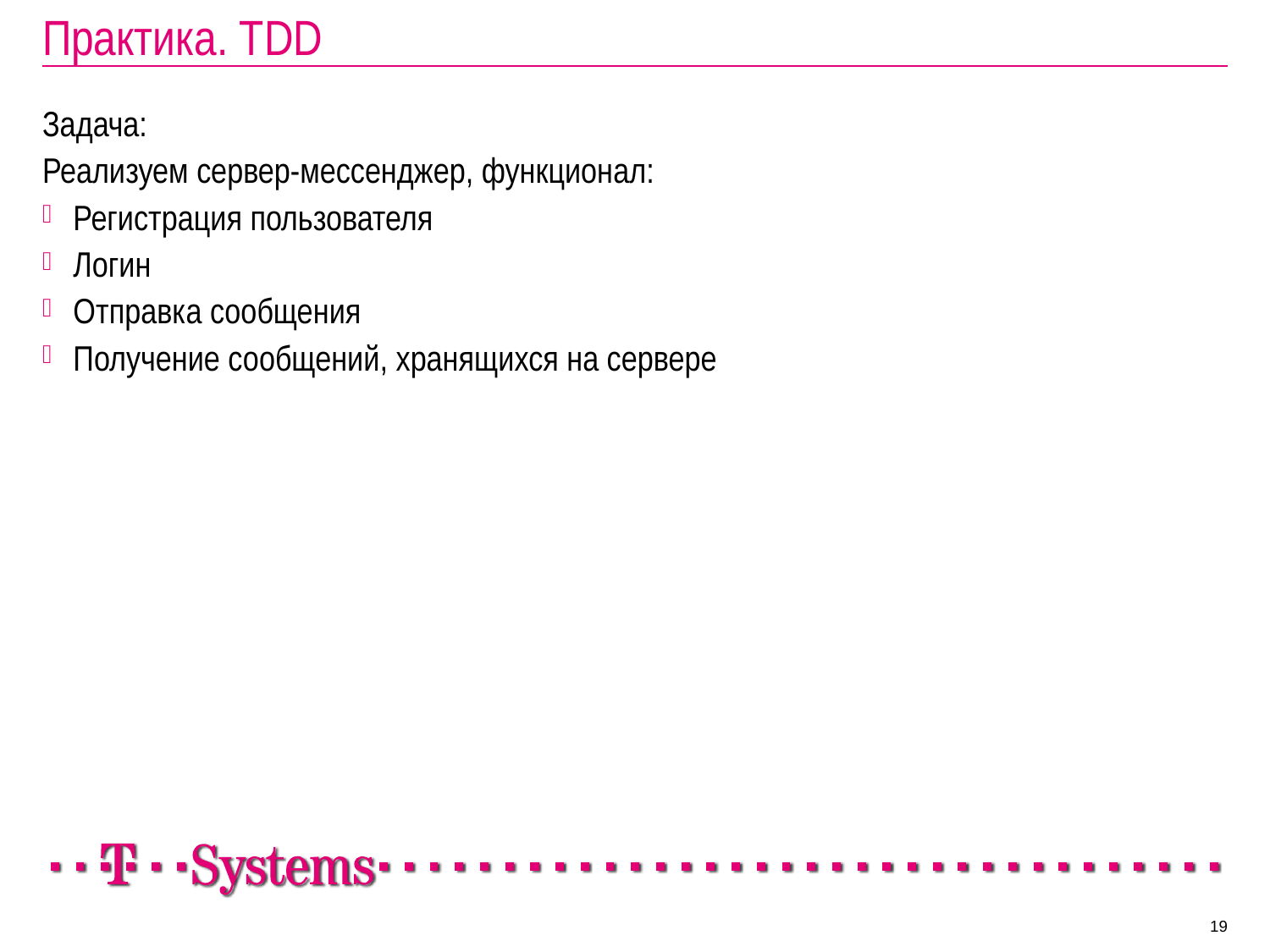

# Практика. TDD
Задача:
Реализуем сервер-мессенджер, функционал:
Регистрация пользователя
Логин
Отправка сообщения
Получение сообщений, хранящихся на сервере

19